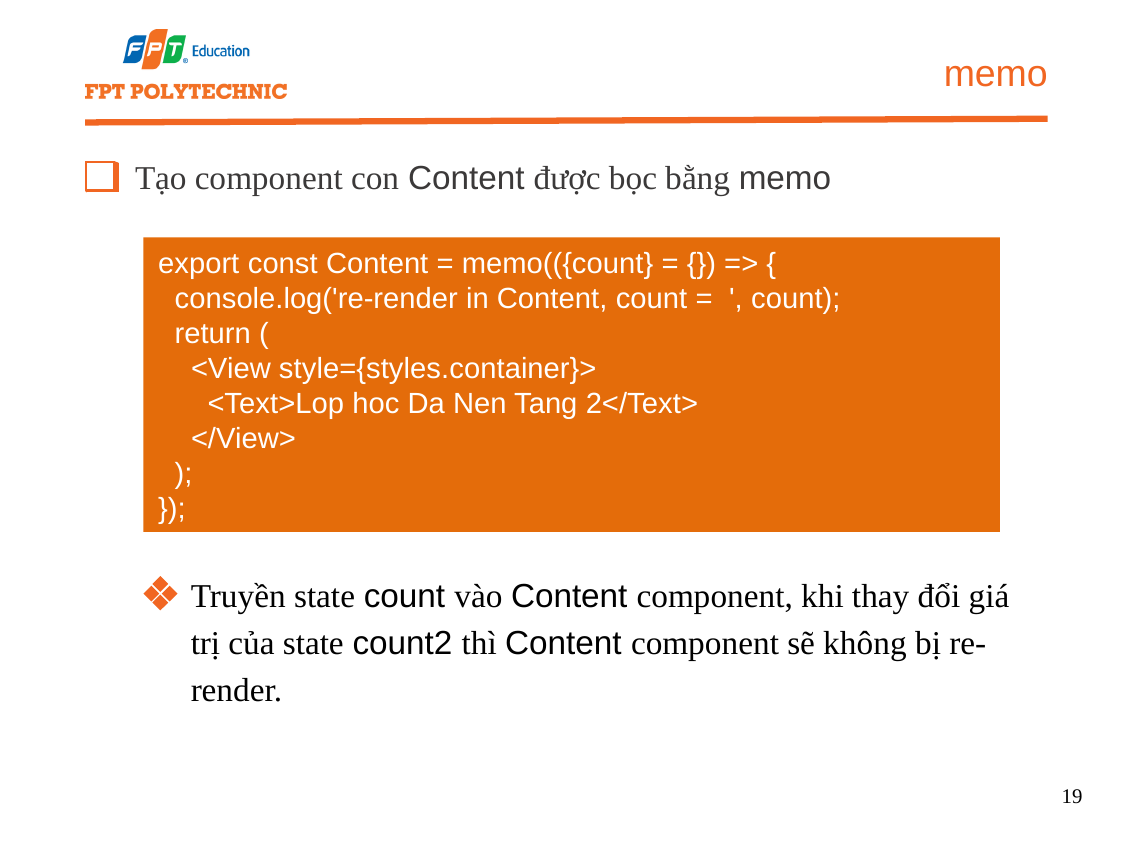

memo

Tạo component con Content được bọc bằng memo

export const Content = memo(({count} = {}) => {
  console.log('re-render in Content, count =  ', count);
  return (
    <View style={styles.container}>
      <Text>Lop hoc Da Nen Tang 2</Text>
    </View>
  );
});
Truyền state count vào Content component, khi thay đổi giá trị của state count2 thì Content component sẽ không bị re-render.

19